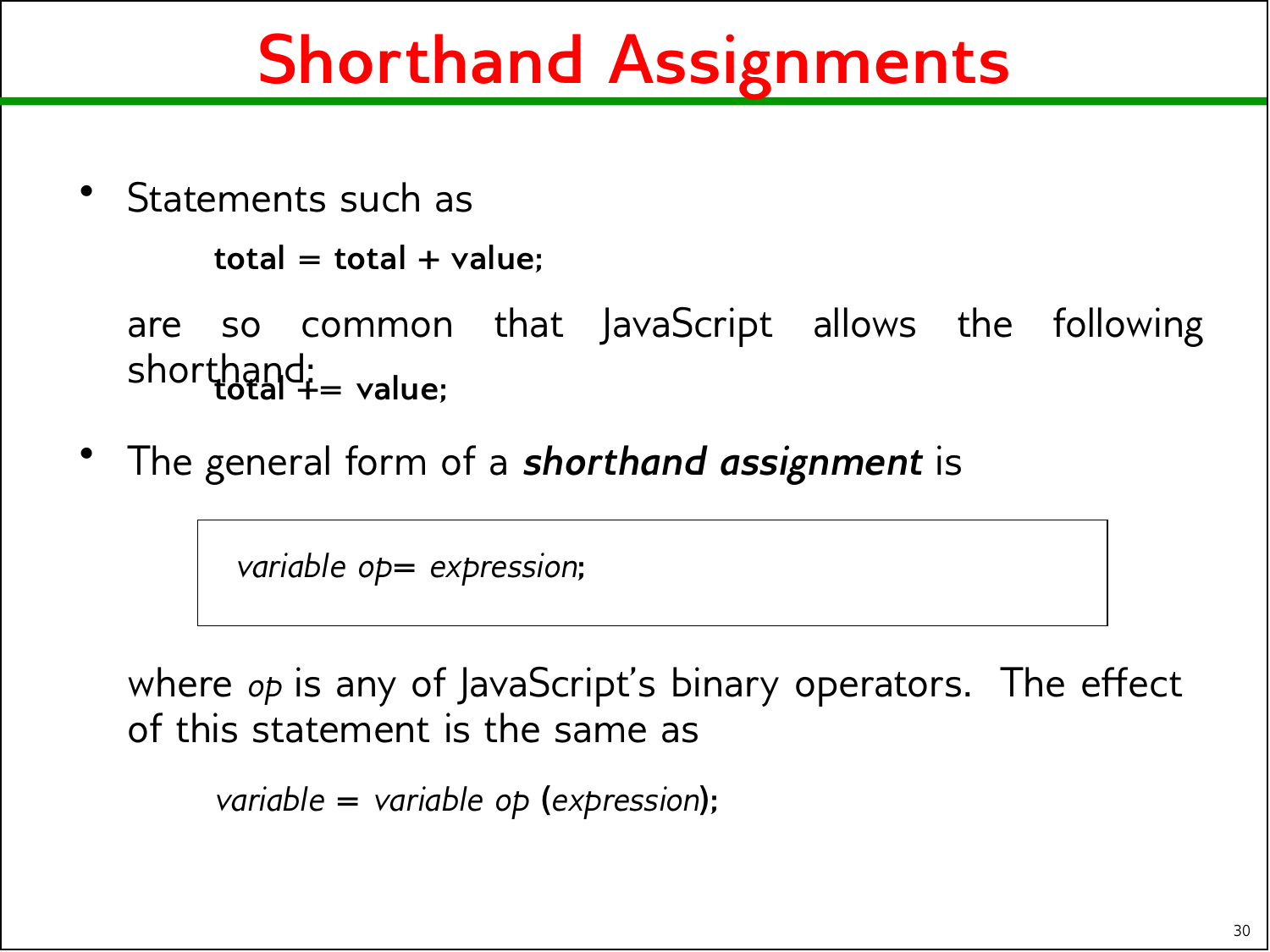

# Shorthand Assignments
Statements such as
total = total + value;
	are so common that JavaScript allows the following shorthand:
total += value;
The general form of a shorthand assignment is

variable op= expression;
	where op is any of JavaScript’s binary operators.  The effect of this statement is the same as
variable = variable op (expression);
30